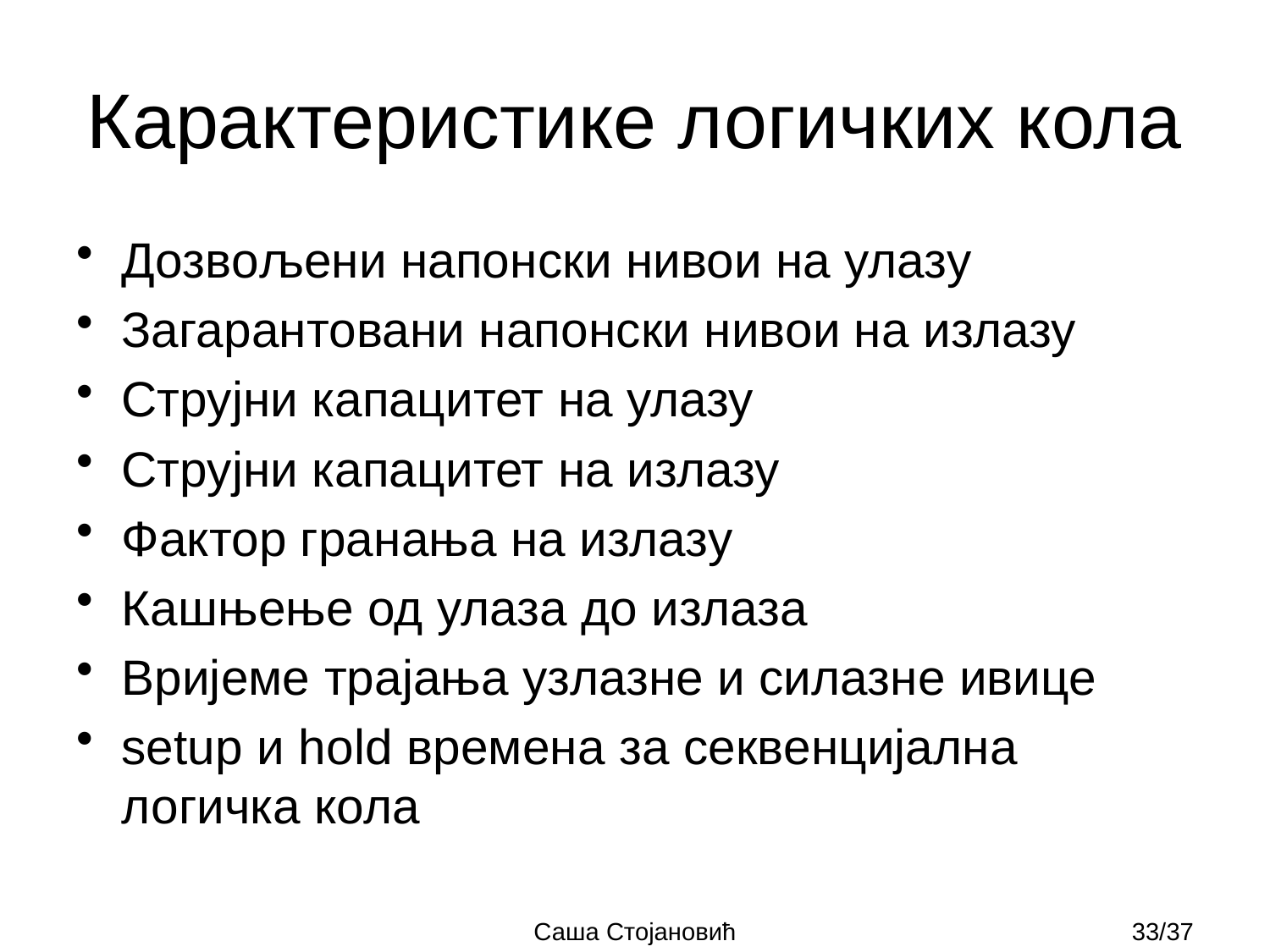

# Карактеристике логичких кола
Дозвољени напонски нивои на улазу
Загарантовани напонски нивои на излазу
Струјни капацитет на улазу
Струјни капацитет на излазу
Фактор гранања на излазу
Кашњење од улаза до излаза
Вријеме трајања узлазне и силазне ивице
setup и hold времена за секвенцијална логичка кола
Саша Стојановић
33/37